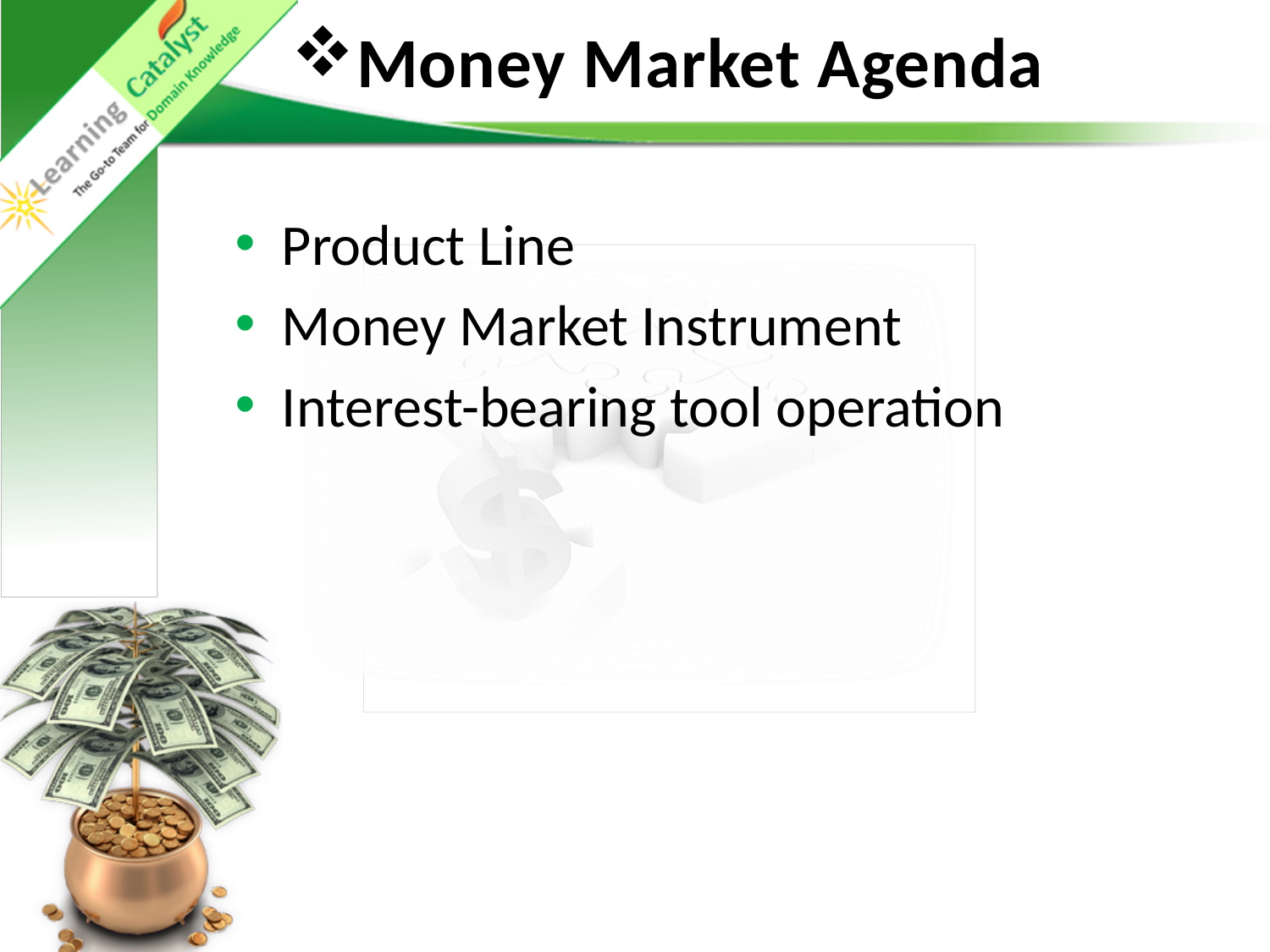

Money Market Agenda
Product Line
Money Market Instrument
Interest-bearing tool operation